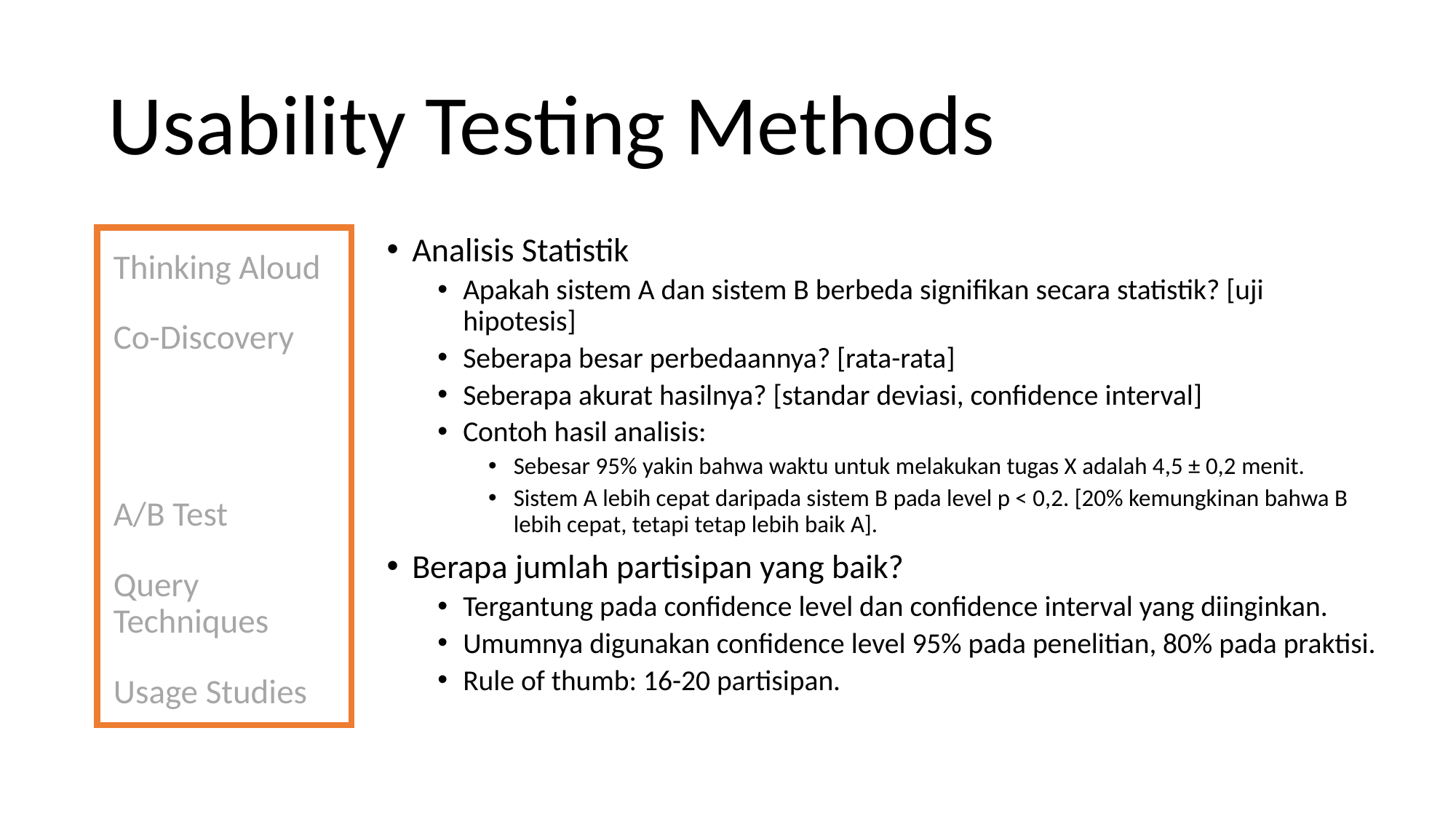

# Usability Testing Methods
Thinking Aloud
Co-Discovery
Formal Experiment
A/B Test
Query Techniques
Usage Studies
Analisis Statistik
Apakah sistem A dan sistem B berbeda signifikan secara statistik? [uji hipotesis]
Seberapa besar perbedaannya? [rata-rata]
Seberapa akurat hasilnya? [standar deviasi, confidence interval]
Contoh hasil analisis:
Sebesar 95% yakin bahwa waktu untuk melakukan tugas X adalah 4,5 ± 0,2 menit.
Sistem A lebih cepat daripada sistem B pada level p < 0,2. [20% kemungkinan bahwa B lebih cepat, tetapi tetap lebih baik A].
Berapa jumlah partisipan yang baik?
Tergantung pada confidence level dan confidence interval yang diinginkan.
Umumnya digunakan confidence level 95% pada penelitian, 80% pada praktisi.
Rule of thumb: 16-20 partisipan.